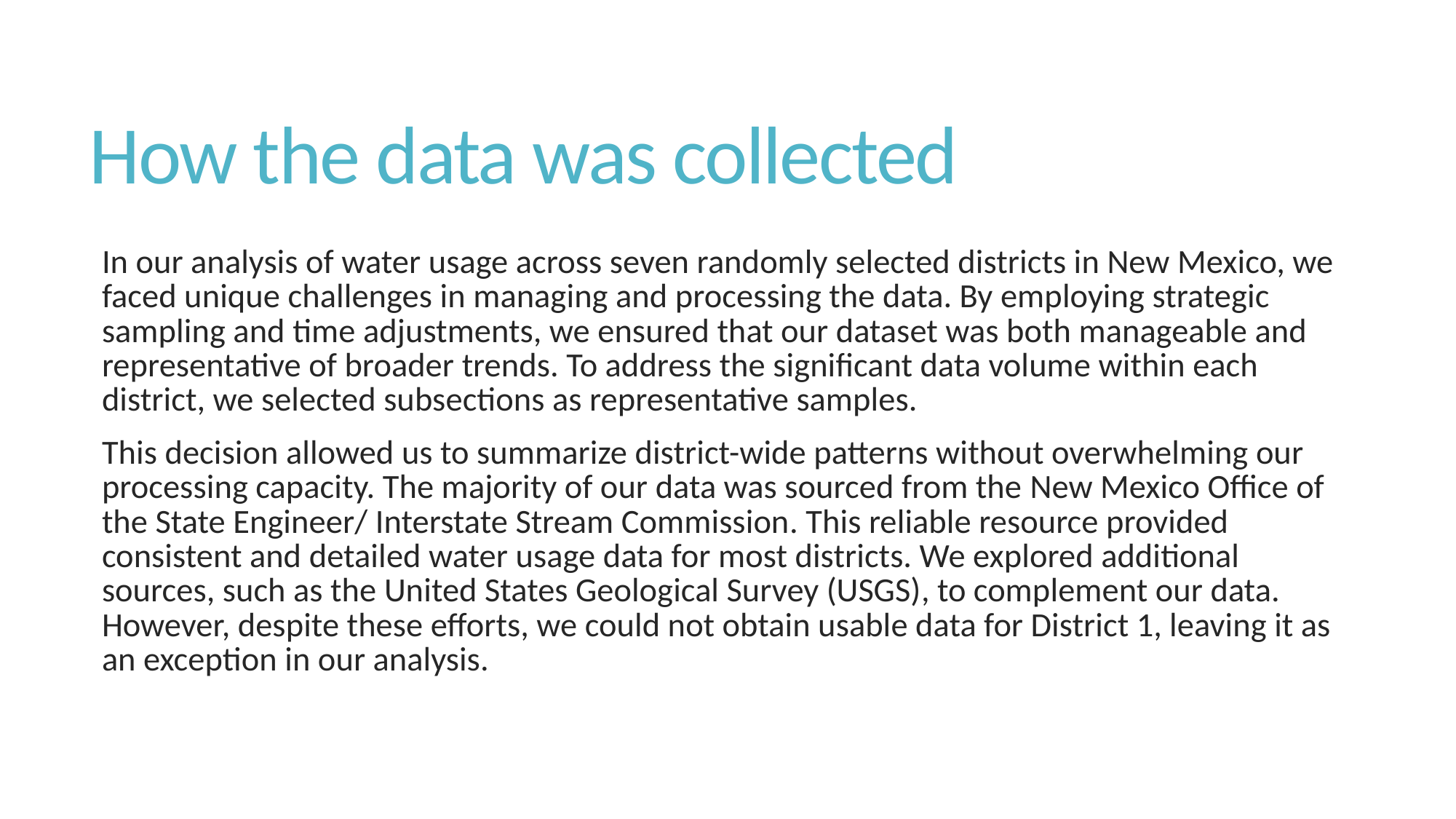

# How the data was collected
In our analysis of water usage across seven randomly selected districts in New Mexico, we faced unique challenges in managing and processing the data. By employing strategic sampling and time adjustments, we ensured that our dataset was both manageable and representative of broader trends. To address the significant data volume within each district, we selected subsections as representative samples.
This decision allowed us to summarize district-wide patterns without overwhelming our processing capacity. The majority of our data was sourced from the New Mexico Office of the State Engineer/ Interstate Stream Commission. This reliable resource provided consistent and detailed water usage data for most districts. We explored additional sources, such as the United States Geological Survey (USGS), to complement our data. However, despite these efforts, we could not obtain usable data for District 1, leaving it as an exception in our analysis.